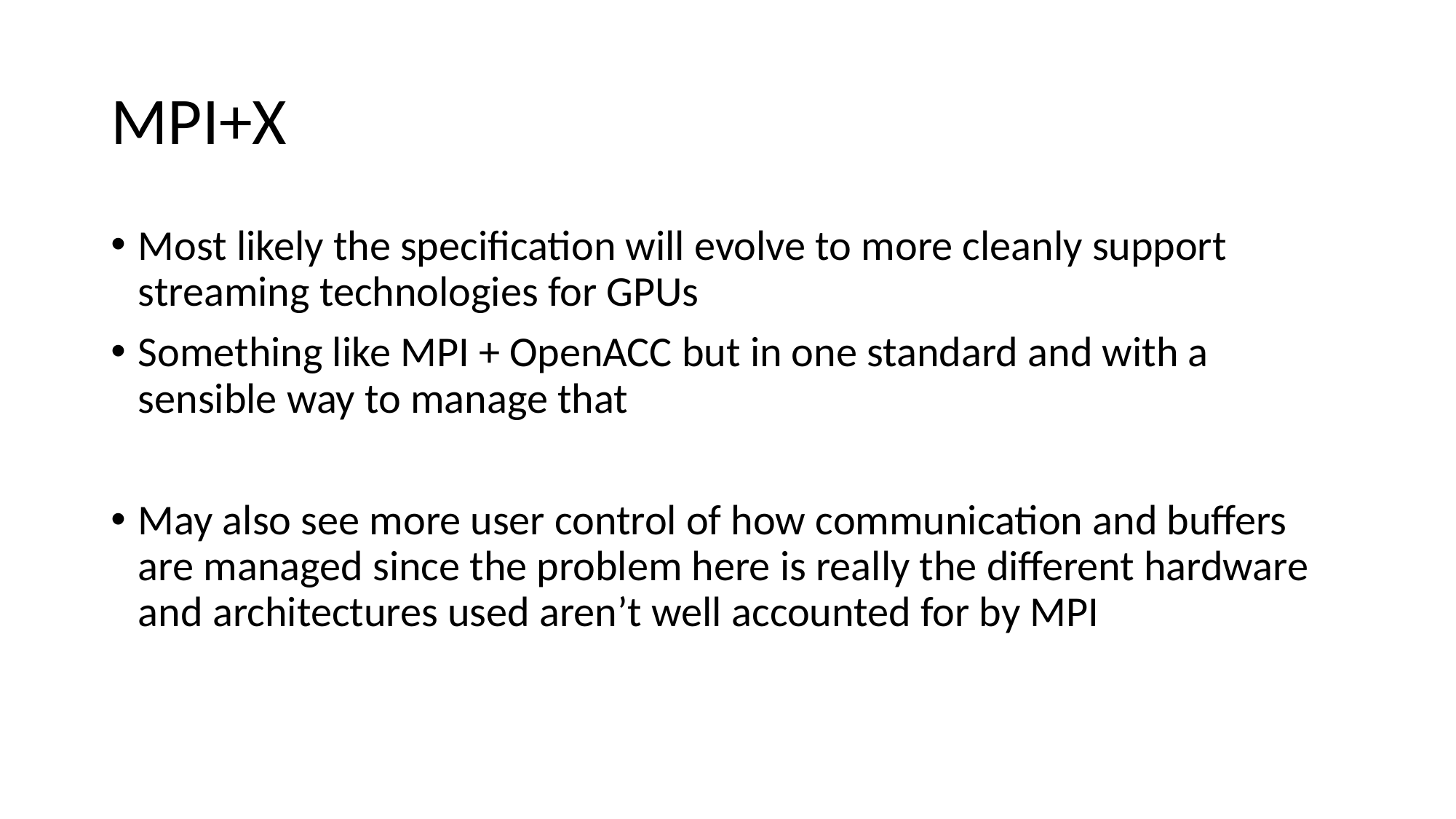

# MPI+X
Most likely the specification will evolve to more cleanly support streaming technologies for GPUs
Something like MPI + OpenACC but in one standard and with a sensible way to manage that

May also see more user control of how communication and buffers are managed since the problem here is really the different hardware and architectures used aren’t well accounted for by MPI